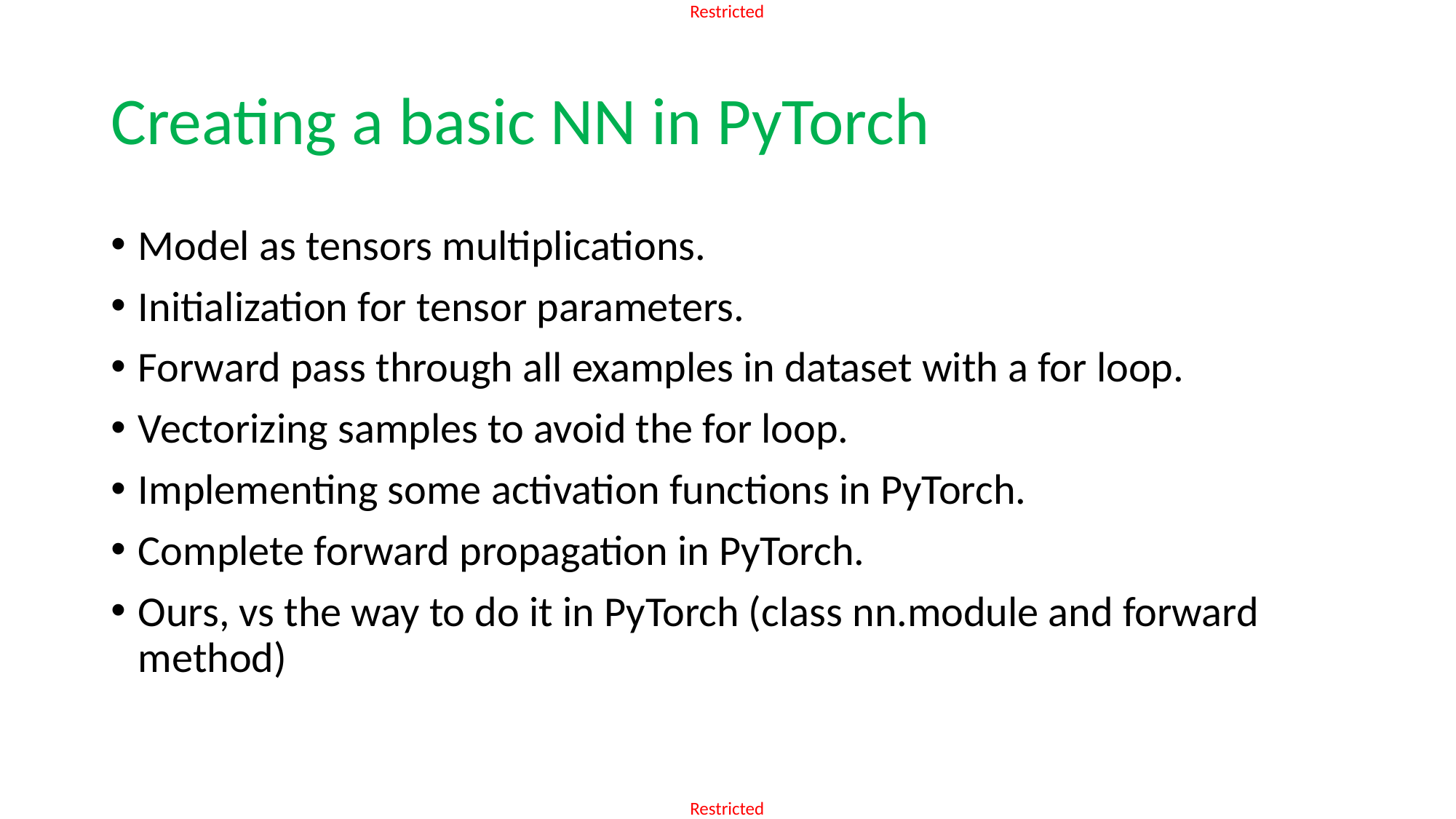

# Creating a basic NN in PyTorch
Model as tensors multiplications.
Initialization for tensor parameters.
Forward pass through all examples in dataset with a for loop.
Vectorizing samples to avoid the for loop.
Implementing some activation functions in PyTorch.
Complete forward propagation in PyTorch.
Ours, vs the way to do it in PyTorch (class nn.module and forward method)